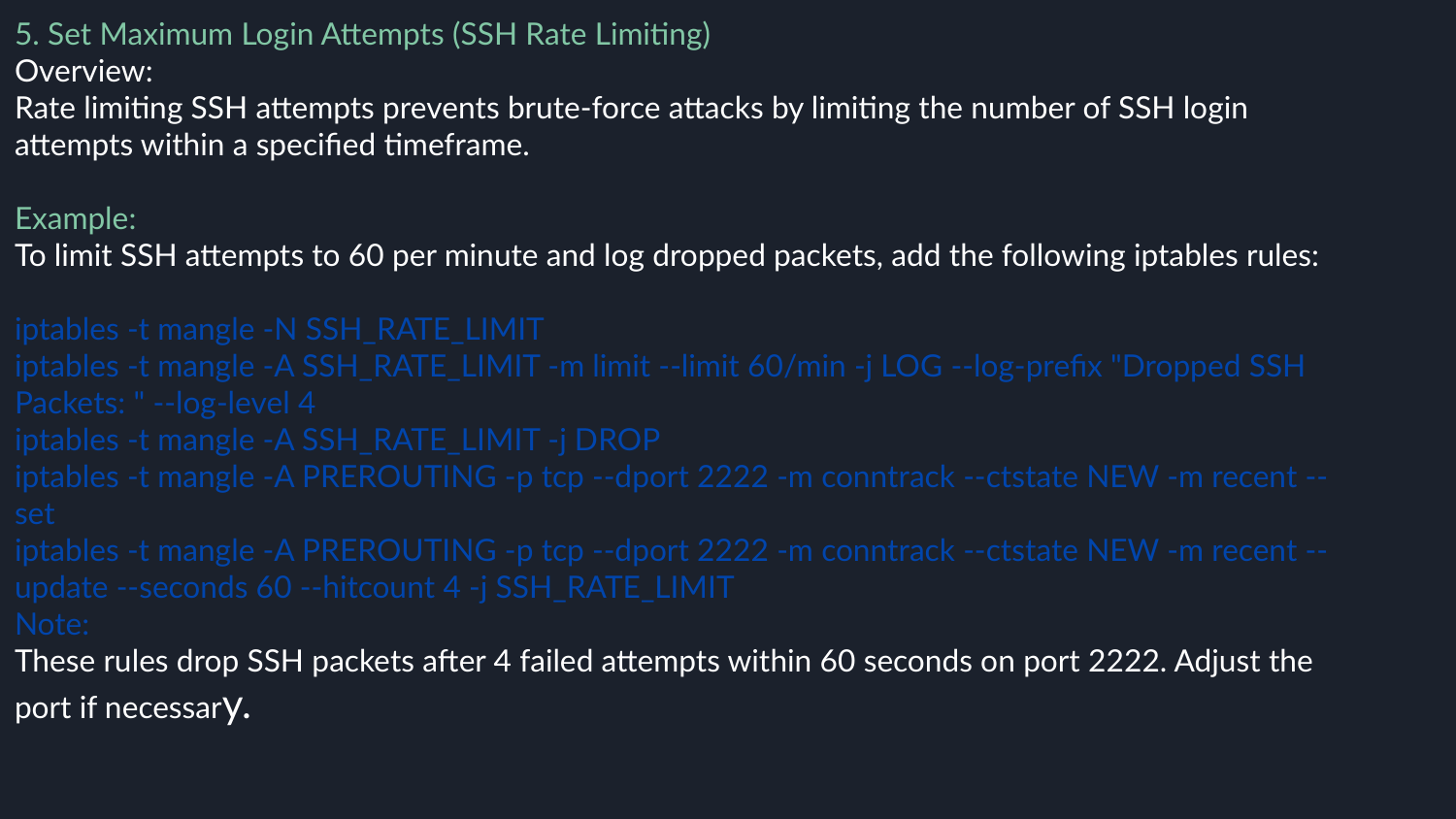

5. Set Maximum Login Attempts (SSH Rate Limiting)
Overview:
Rate limiting SSH attempts prevents brute-force attacks by limiting the number of SSH login attempts within a specified timeframe.

Example:
To limit SSH attempts to 60 per minute and log dropped packets, add the following iptables rules:

iptables -t mangle -N SSH_RATE_LIMIT
iptables -t mangle -A SSH_RATE_LIMIT -m limit --limit 60/min -j LOG --log-prefix "Dropped SSH Packets: " --log-level 4
iptables -t mangle -A SSH_RATE_LIMIT -j DROP
iptables -t mangle -A PREROUTING -p tcp --dport 2222 -m conntrack --ctstate NEW -m recent --set
iptables -t mangle -A PREROUTING -p tcp --dport 2222 -m conntrack --ctstate NEW -m recent --update --seconds 60 --hitcount 4 -j SSH_RATE_LIMIT
Note:
These rules drop SSH packets after 4 failed attempts within 60 seconds on port 2222. Adjust the port if necessary.

Selling your idea